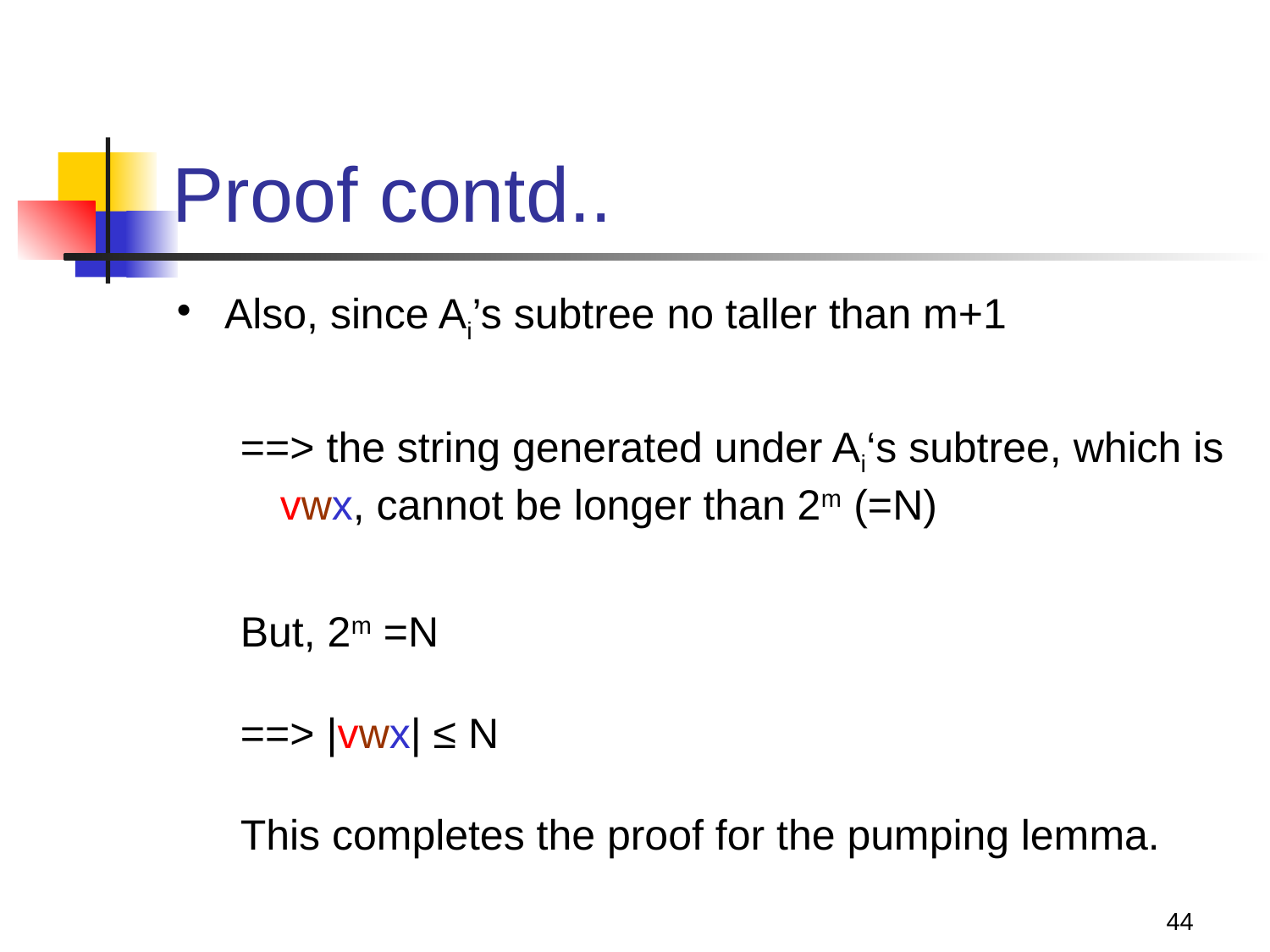

# Proof contd..
Also, since Ai’s subtree no taller than m+1

==> the string generated under Ai‘s subtree, which is vwx, cannot be longer than 2m (=N)

But, 2m =N

==> |vwx| ≤ N

This completes the proof for the pumping lemma.

44